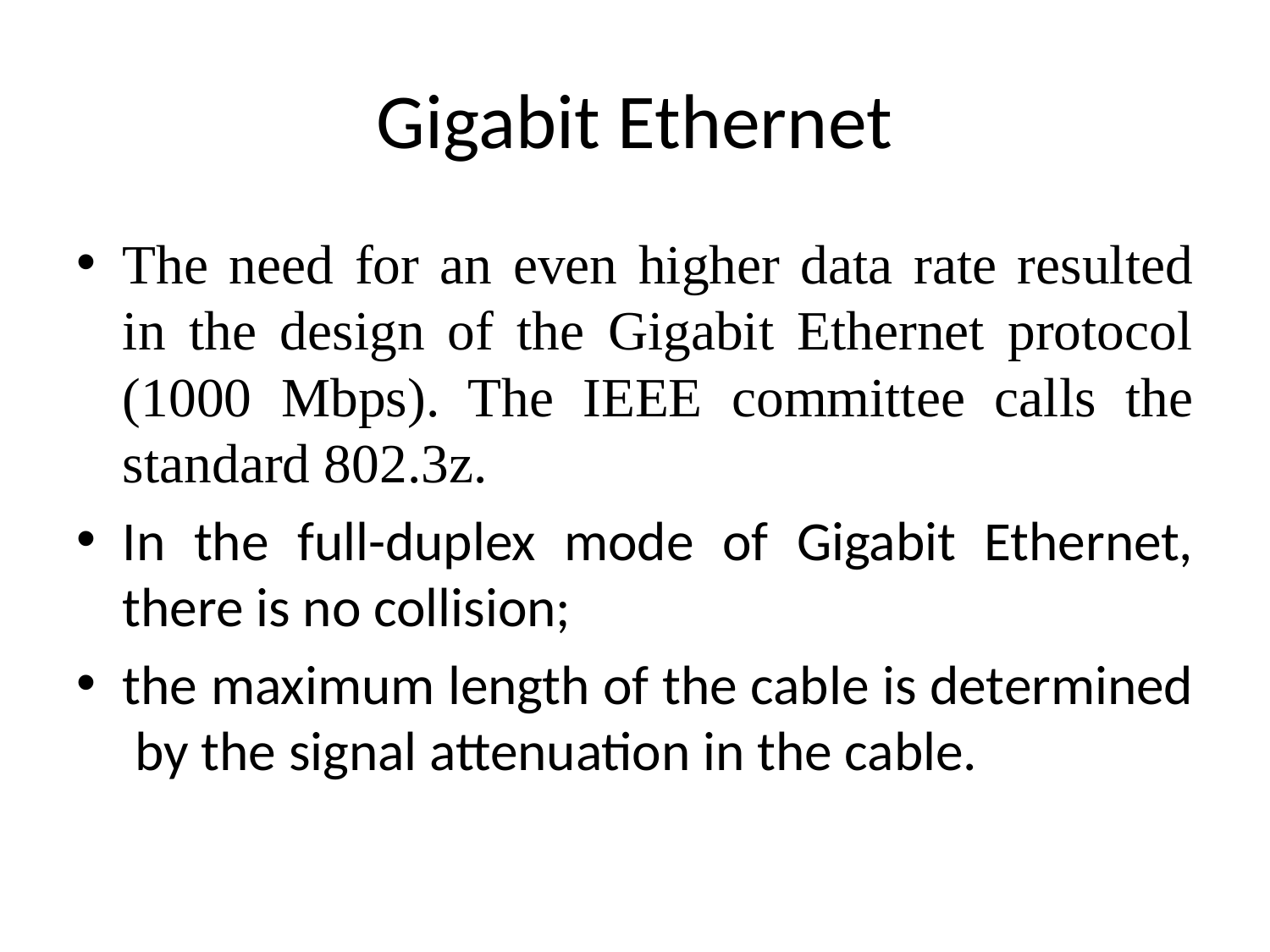

# Gigabit Ethernet
The need for an even higher data rate resulted in the design of the Gigabit Ethernet protocol (1000 Mbps). The IEEE committee calls the standard 802.3z.
In the full-duplex mode of Gigabit Ethernet, there is no collision;
the maximum length of the cable is determined  by the signal attenuation in the cable.